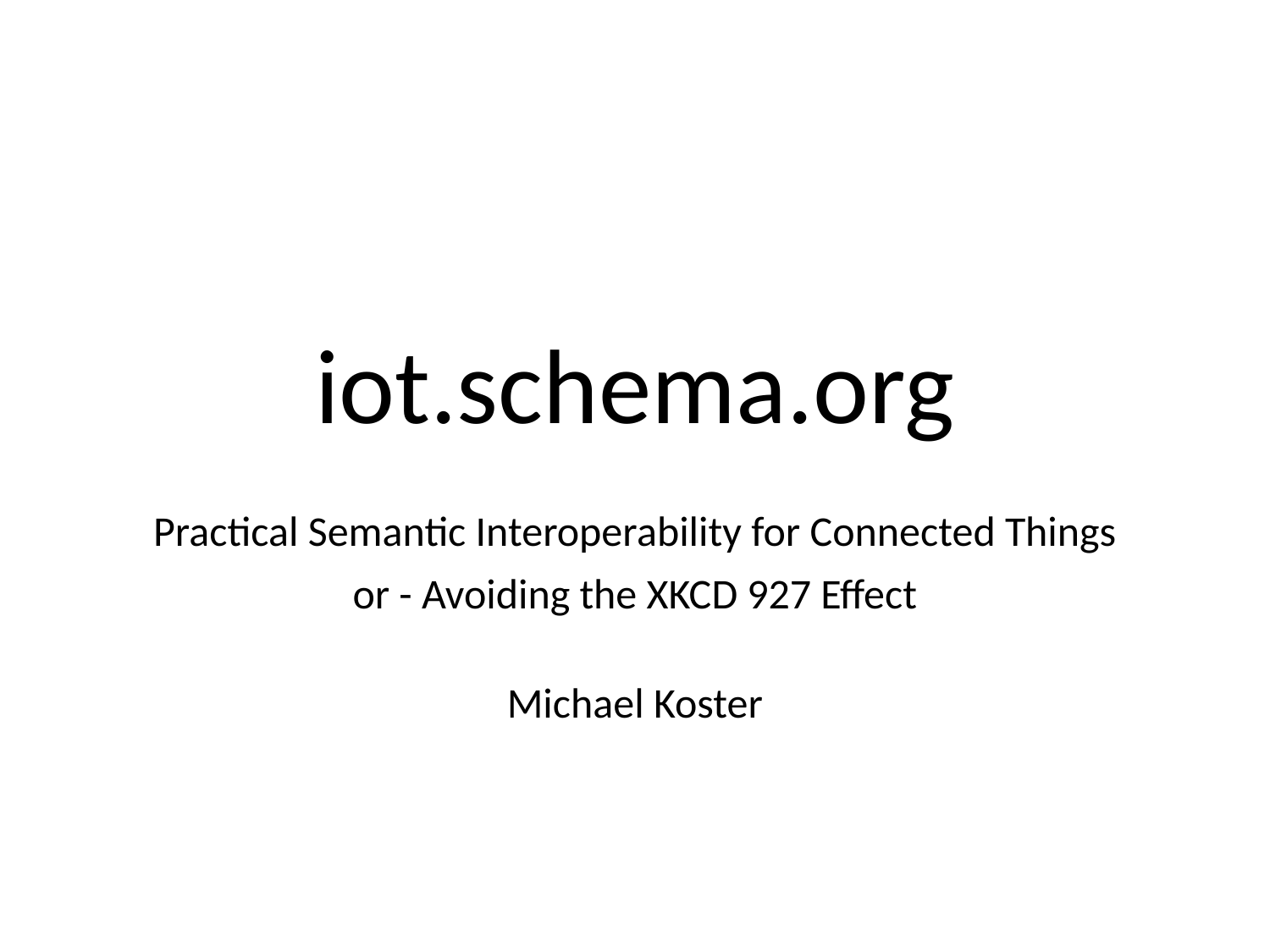

# iot.schema.org
Practical Semantic Interoperability for Connected Things
or - Avoiding the XKCD 927 Effect
Michael Koster